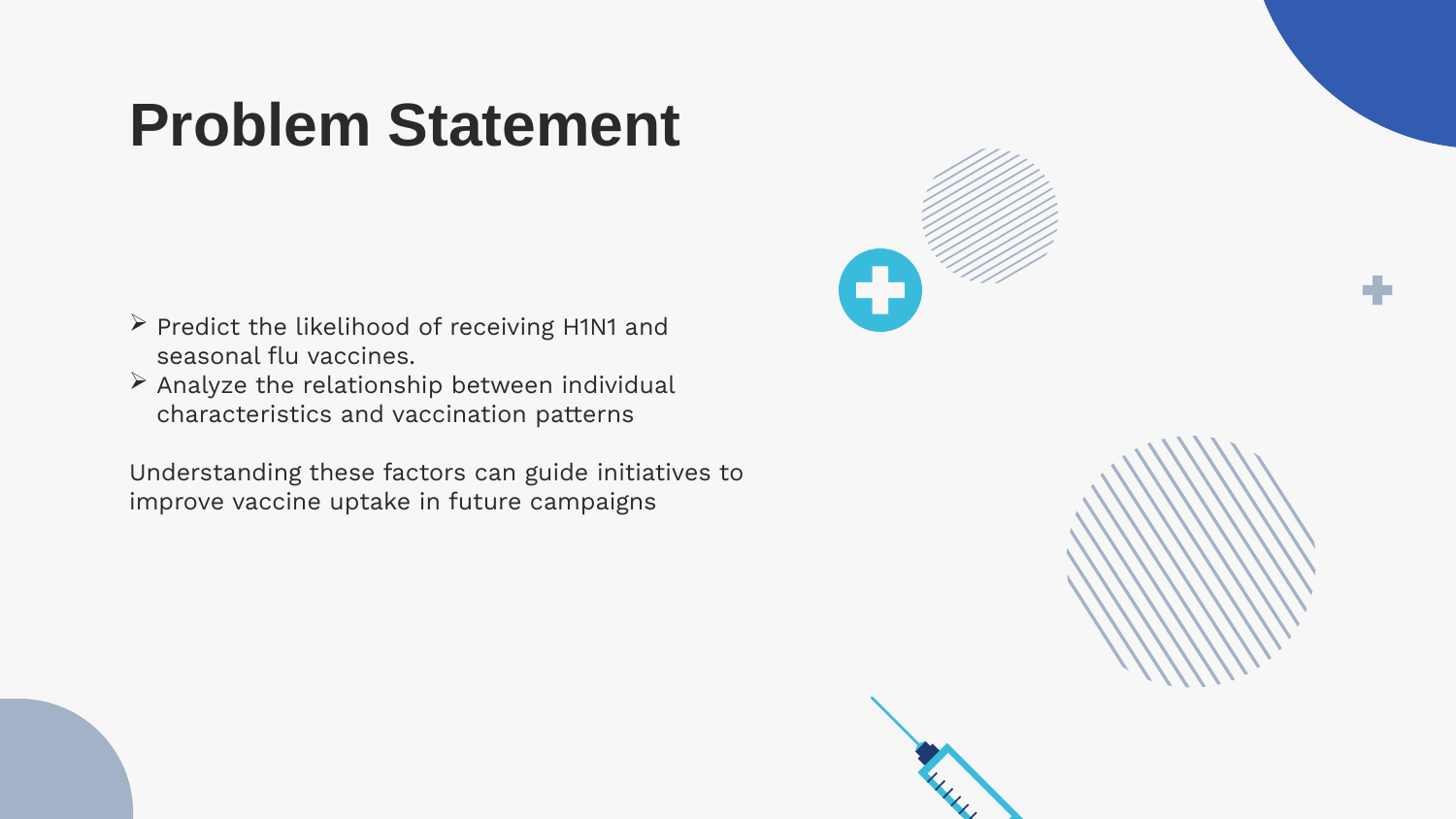

# Problem Statement

Predict the likelihood of receiving H1N1 and seasonal flu vaccines.
Analyze the relationship between individual characteristics and vaccination patterns

Understanding these factors can guide initiatives to improve vaccine uptake in future campaigns